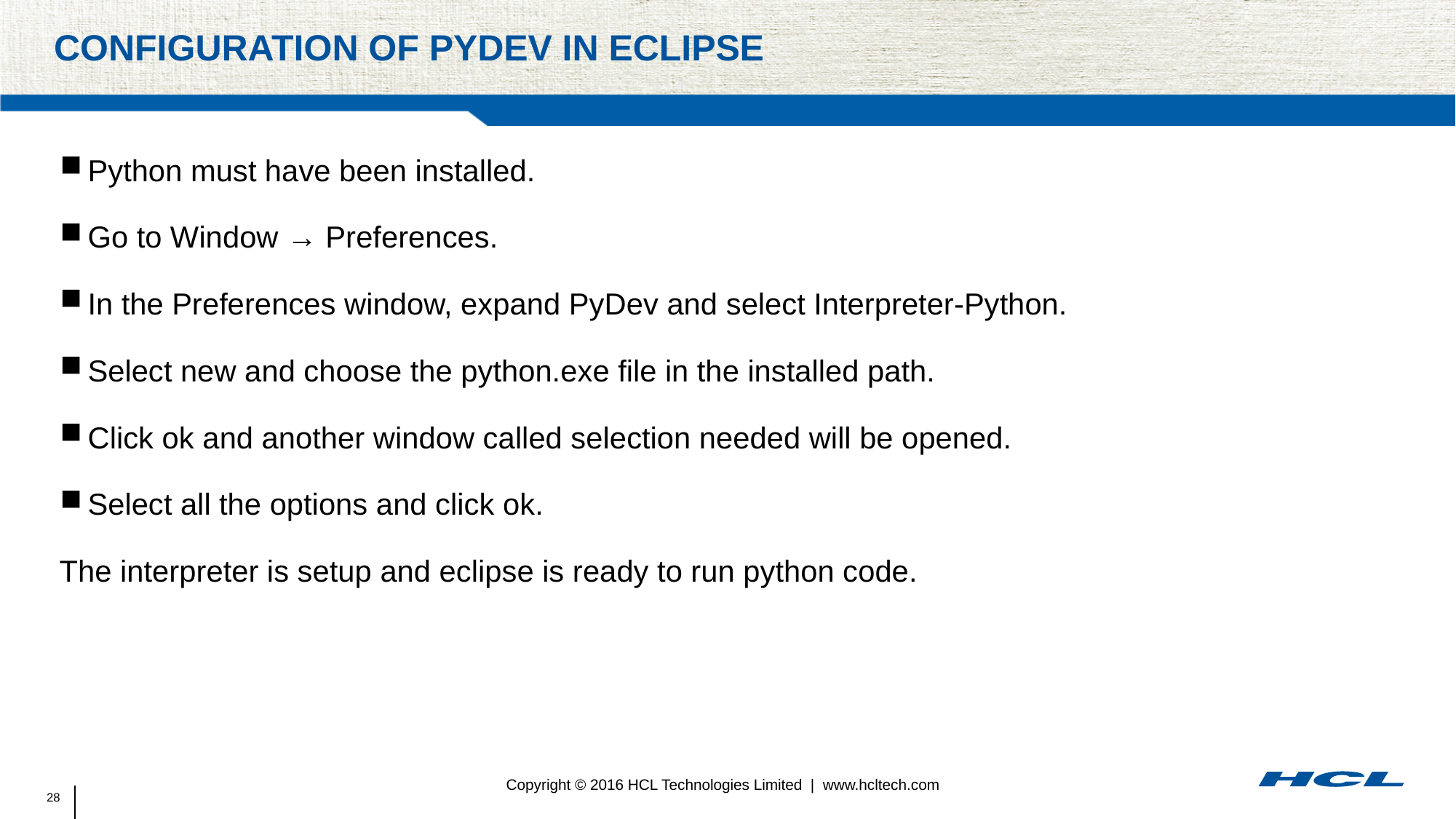

# Configuration of pydev in eclipse
Python must have been installed.
Go to Window → Preferences.
In the Preferences window, expand PyDev and select Interpreter-Python.
Select new and choose the python.exe file in the installed path.
Click ok and another window called selection needed will be opened.
Select all the options and click ok.
The interpreter is setup and eclipse is ready to run python code.